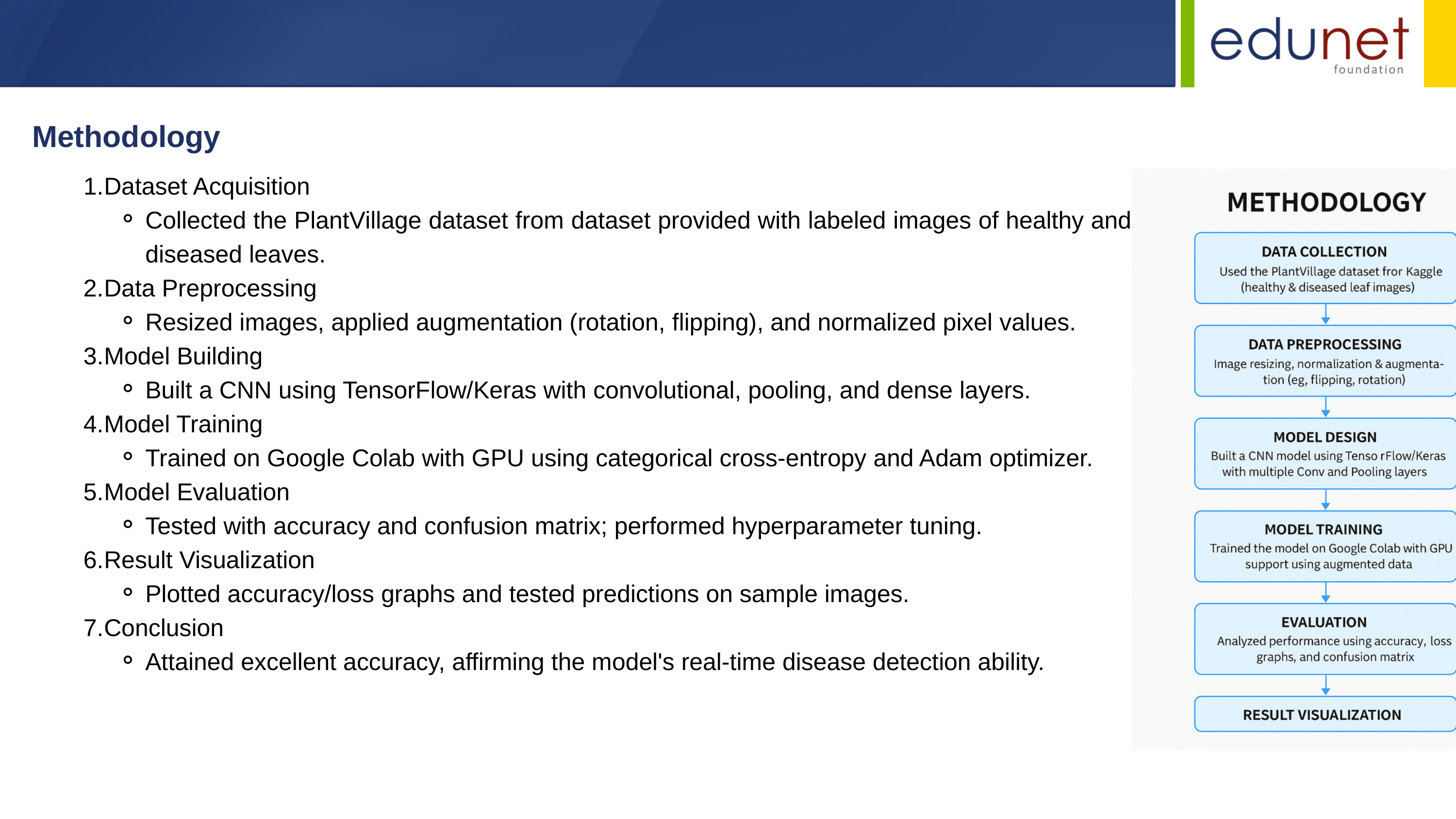

Methodology
Dataset Acquisition
Collected the PlantVillage dataset from dataset provided with labeled images of healthy and diseased leaves.
Data Preprocessing
Resized images, applied augmentation (rotation, flipping), and normalized pixel values.
Model Building
Built a CNN using TensorFlow/Keras with convolutional, pooling, and dense layers.
Model Training
Trained on Google Colab with GPU using categorical cross-entropy and Adam optimizer.
Model Evaluation
Tested with accuracy and confusion matrix; performed hyperparameter tuning.
Result Visualization
Plotted accuracy/loss graphs and tested predictions on sample images.
Conclusion
Attained excellent accuracy, affirming the model's real-time disease detection ability.